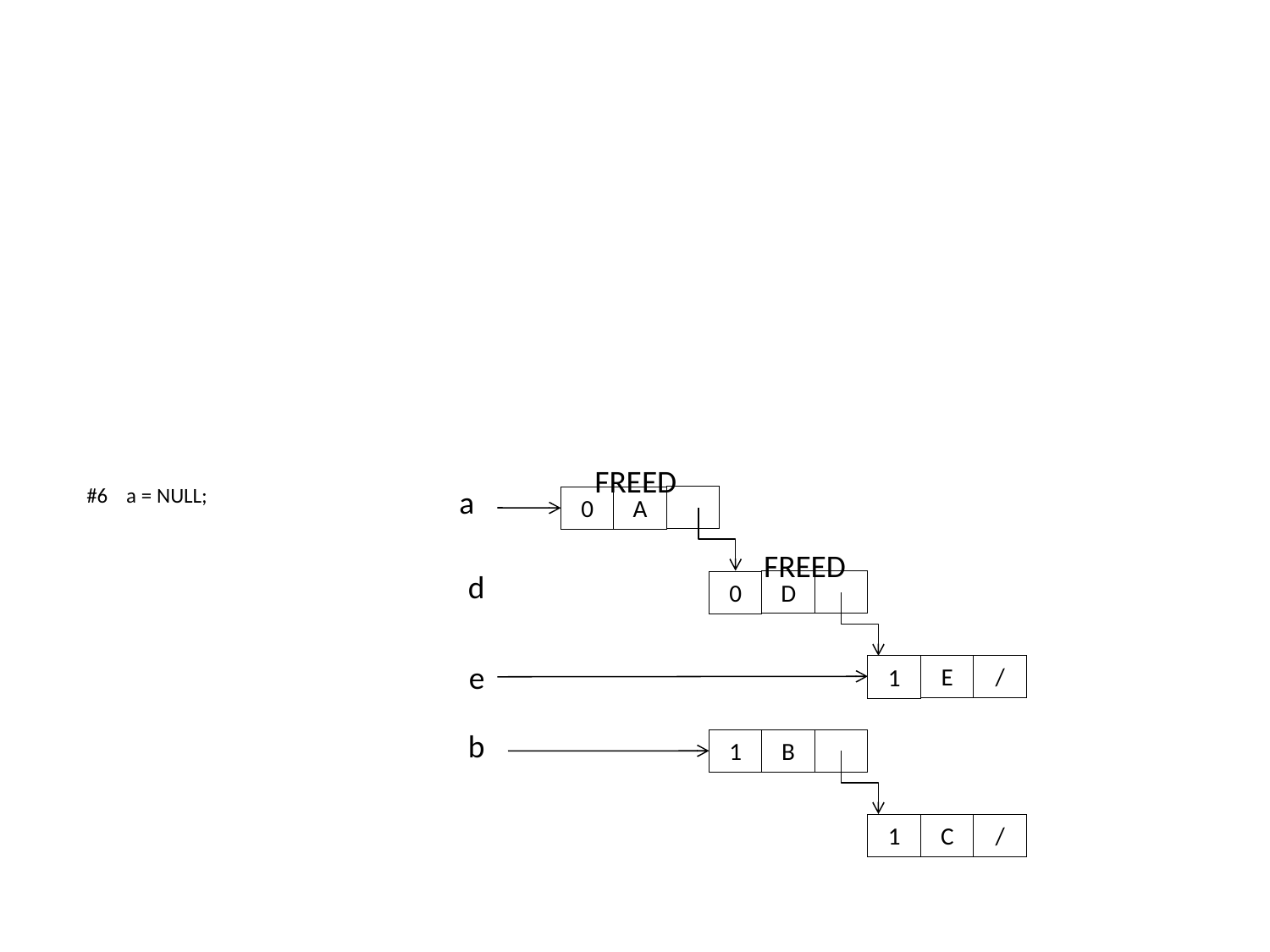

FREED
#6	a = NULL;
a

1
0
A
FREED
d
D

1
0
e
1
E
/
2
1
b
2
B

1
1
C
/